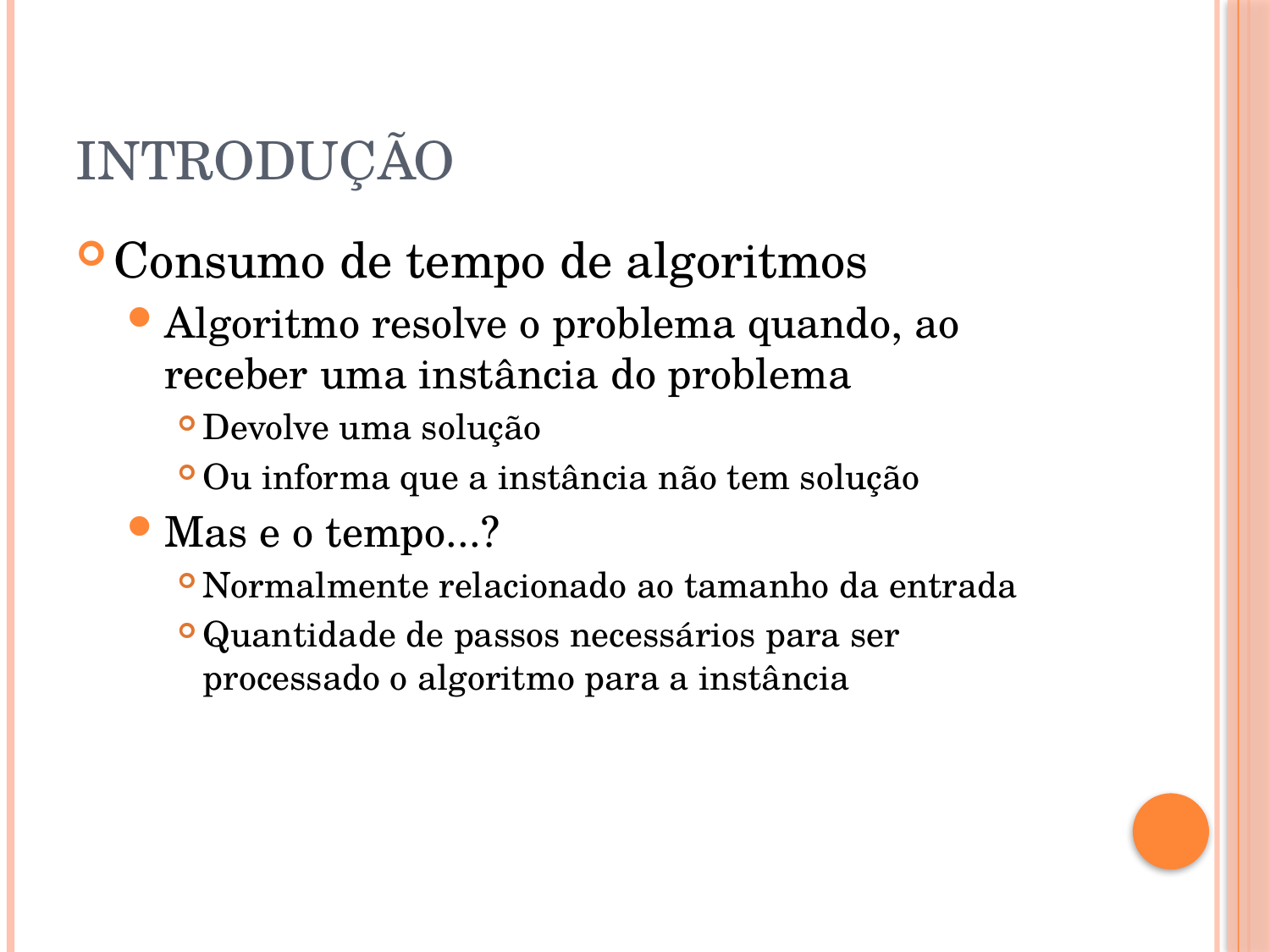

# Introdução
Consumo de tempo de algoritmos
Algoritmo resolve o problema quando, ao receber uma instância do problema
Devolve uma solução
Ou informa que a instância não tem solução
Mas e o tempo...?
Normalmente relacionado ao tamanho da entrada
Quantidade de passos necessários para ser processado o algoritmo para a instância